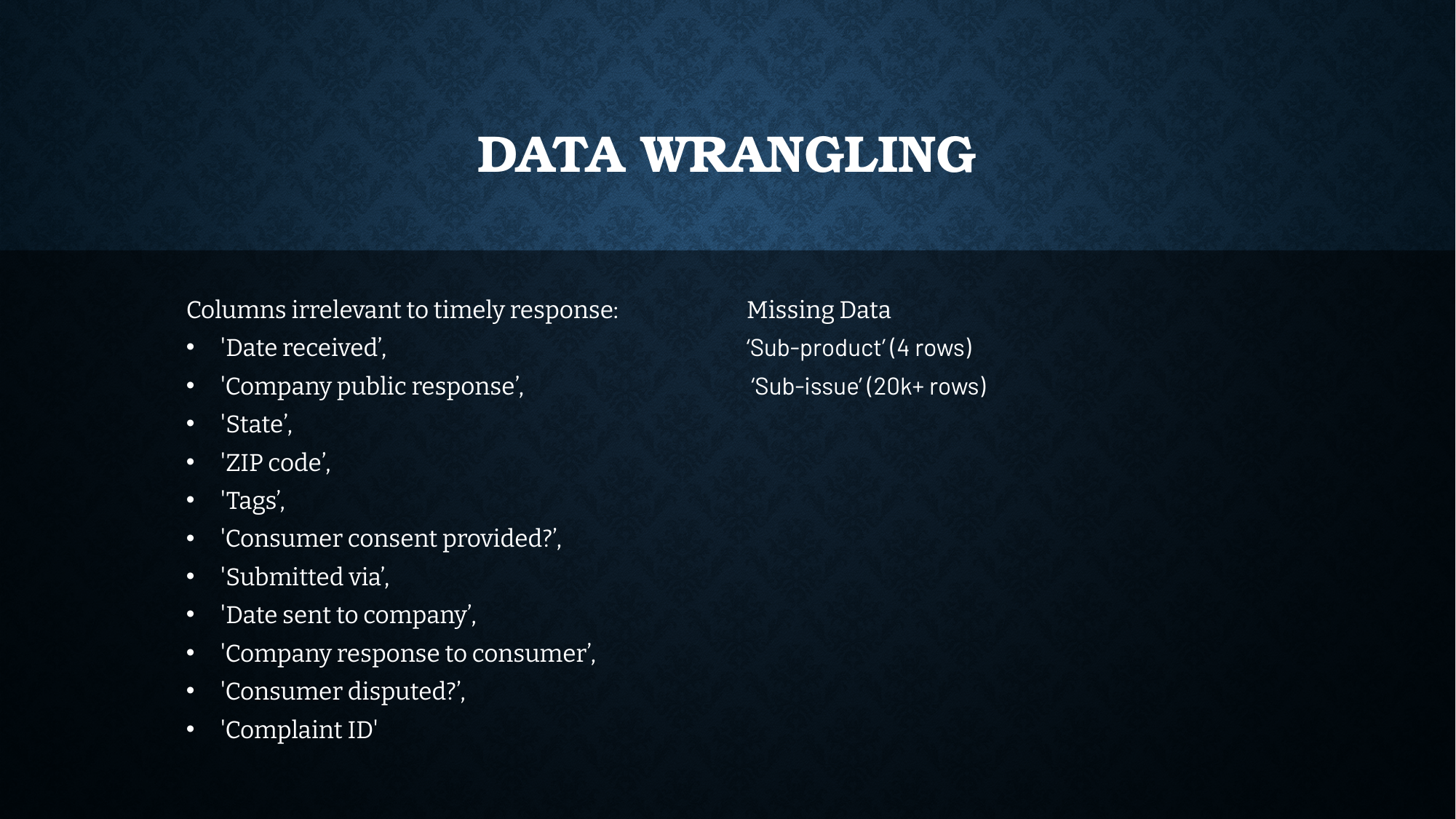

# Data Wrangling

Columns irrelevant to timely response:
'Date received’,
'Company public response’,
'State’,
'ZIP code’,
'Tags’,
'Consumer consent provided?’,
'Submitted via’,
'Date sent to company’,
'Company response to consumer’,
'Consumer disputed?’,
'Complaint ID'

Missing Data
‘Sub-product’ (4 rows)
 ‘Sub-issue’ (20k+ rows)